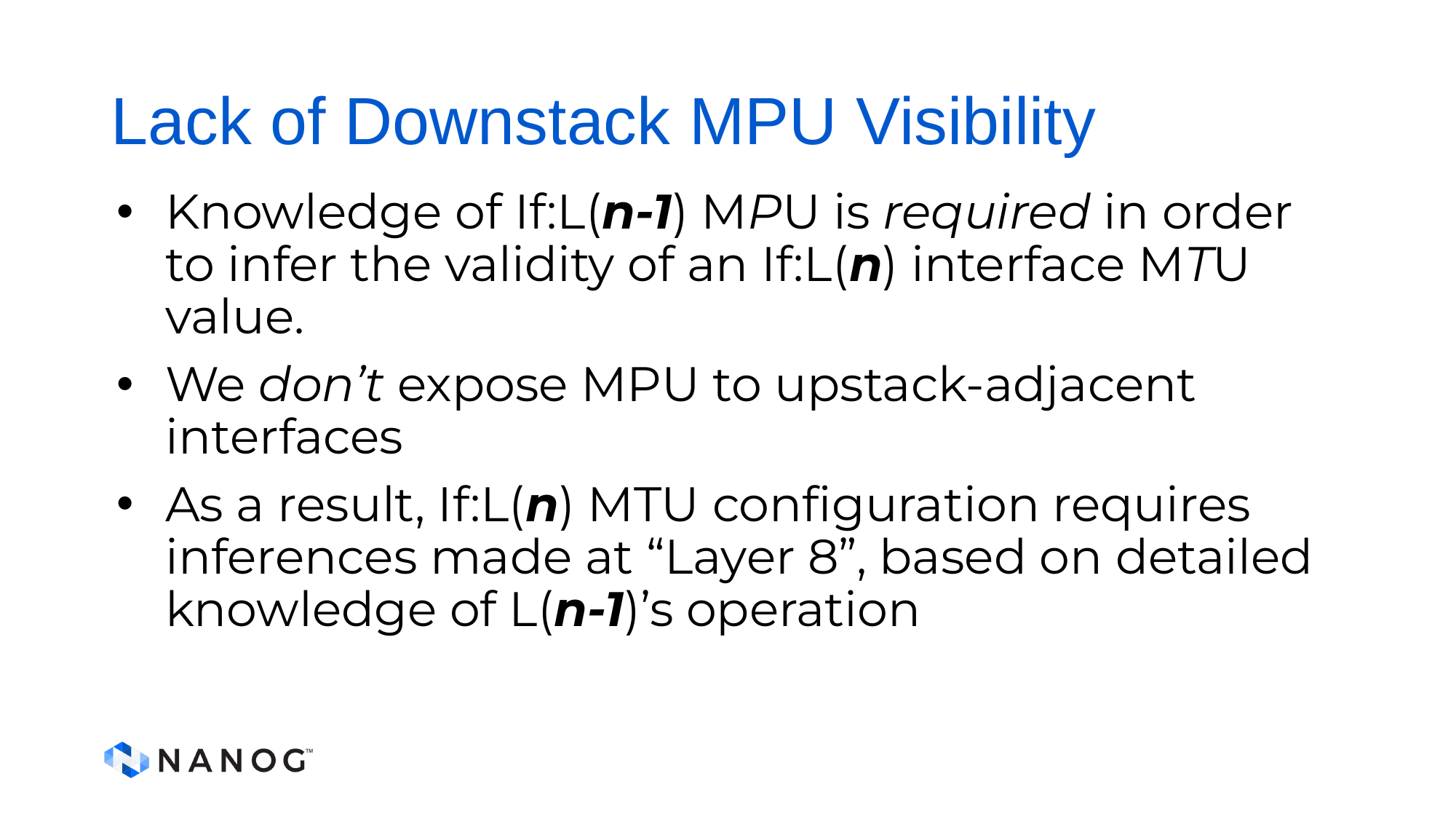

# Lack of Downstack MPU Visibility
Knowledge of If:L(n-1) MPU is required in order to infer the validity of an If:L(n) interface MTU value.
We don’t expose MPU to upstack-adjacent interfaces
As a result, If:L(n) MTU configuration requires inferences made at “Layer 8”, based on detailed knowledge of L(n-1)’s operation